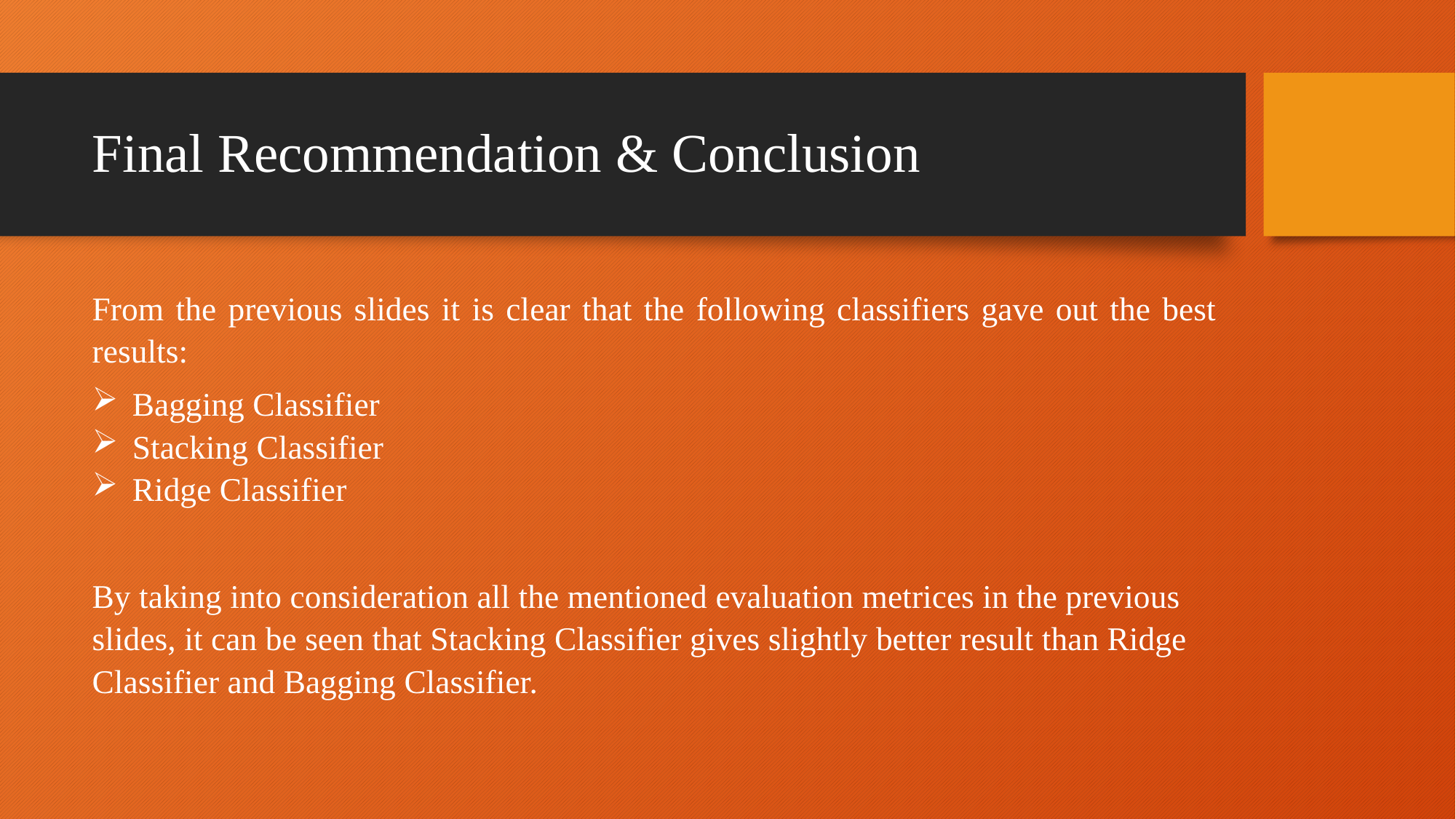

# Final Recommendation & Conclusion
From the previous slides it is clear that the following classifiers gave out the best results:
Bagging Classifier
Stacking Classifier
Ridge Classifier

By taking into consideration all the mentioned evaluation metrices in the previous slides, it can be seen that Stacking Classifier gives slightly better result than Ridge Classifier and Bagging Classifier.